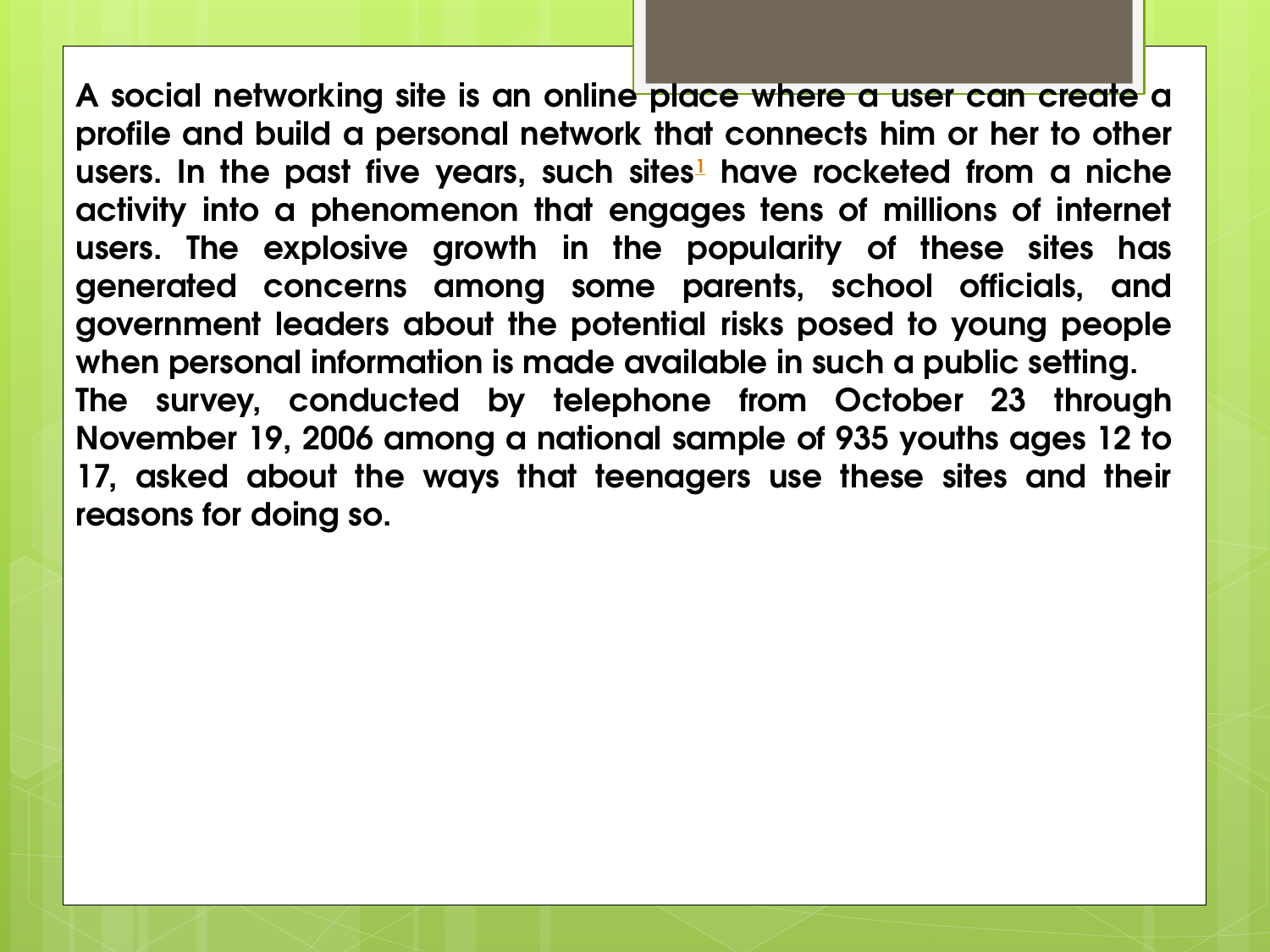

A social networking site is an online place where a user can create a profile and build a personal network that connects him or her to other users. In the past five years, such sites1 have rocketed from a niche activity into a phenomenon that engages tens of millions of internet users. The explosive growth in the popularity of these sites has generated concerns among some parents, school officials, and government leaders about the potential risks posed to young people when personal information is made available in such a public setting.
The survey, conducted by telephone from October 23 through November 19, 2006 among a national sample of 935 youths ages 12 to 17, asked about the ways that teenagers use these sites and their reasons for doing so.